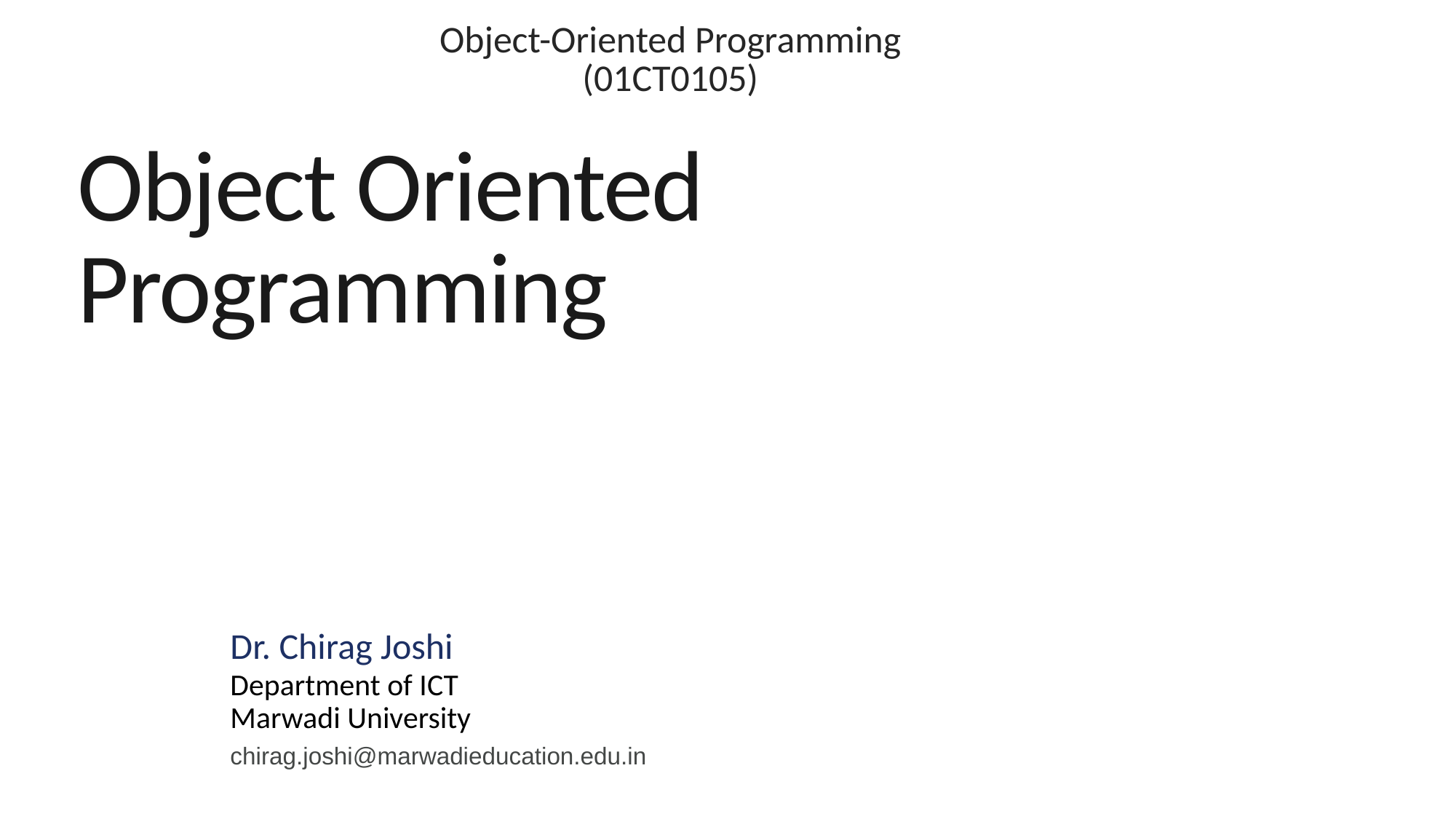

Object-Oriented Programming

Object-Oriented Programming
(01CT0105)
# Object Oriented Programming
Dr. Chirag Joshi
Department of ICT
Marwadi University
chirag.joshi@marwadieducation.edu.in